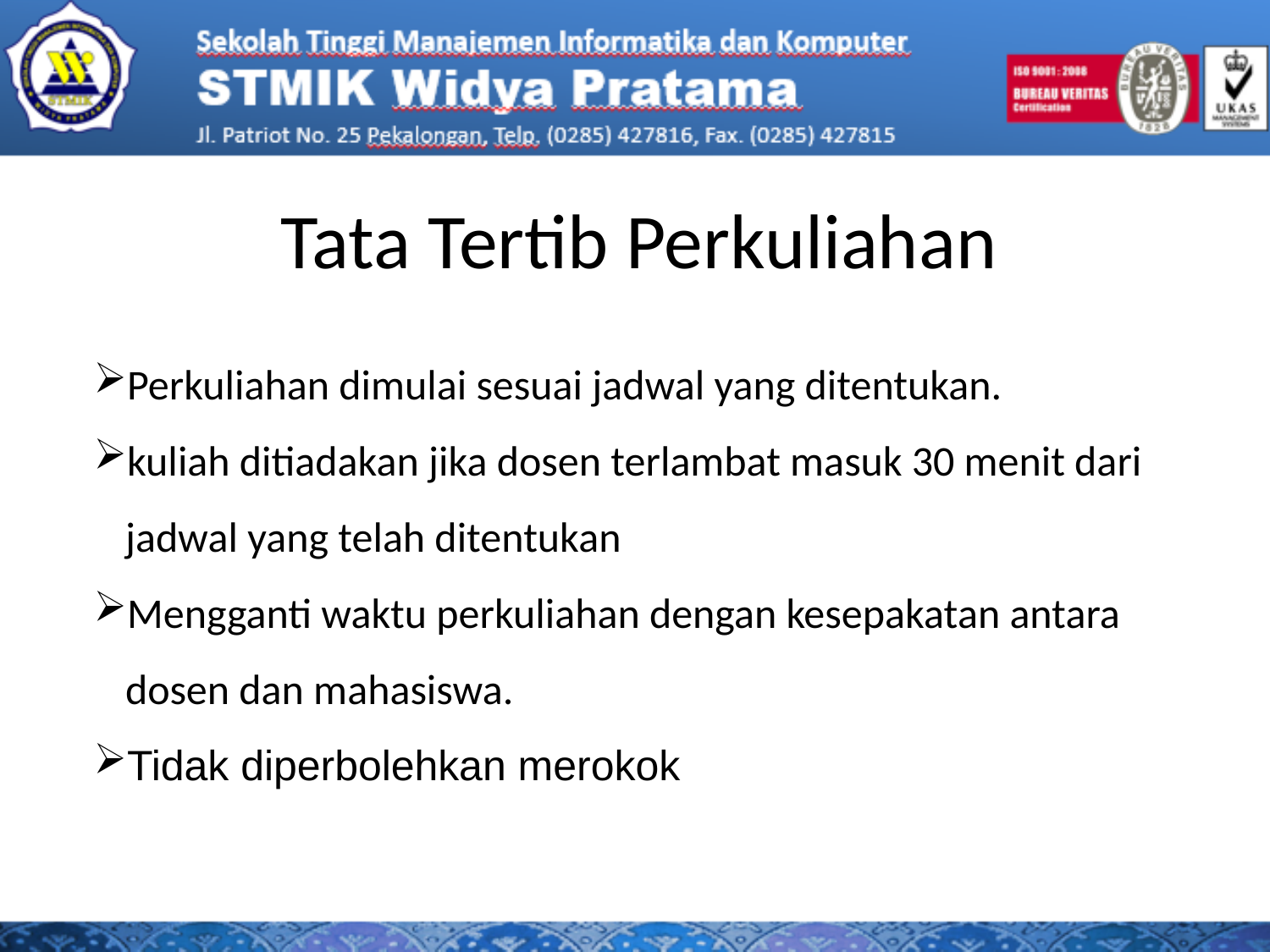

# Tata Tertib Perkuliahan
Perkuliahan dimulai sesuai jadwal yang ditentukan.
kuliah ditiadakan jika dosen terlambat masuk 30 menit dari jadwal yang telah ditentukan
Mengganti waktu perkuliahan dengan kesepakatan antara dosen dan mahasiswa.
Tidak diperbolehkan merokok